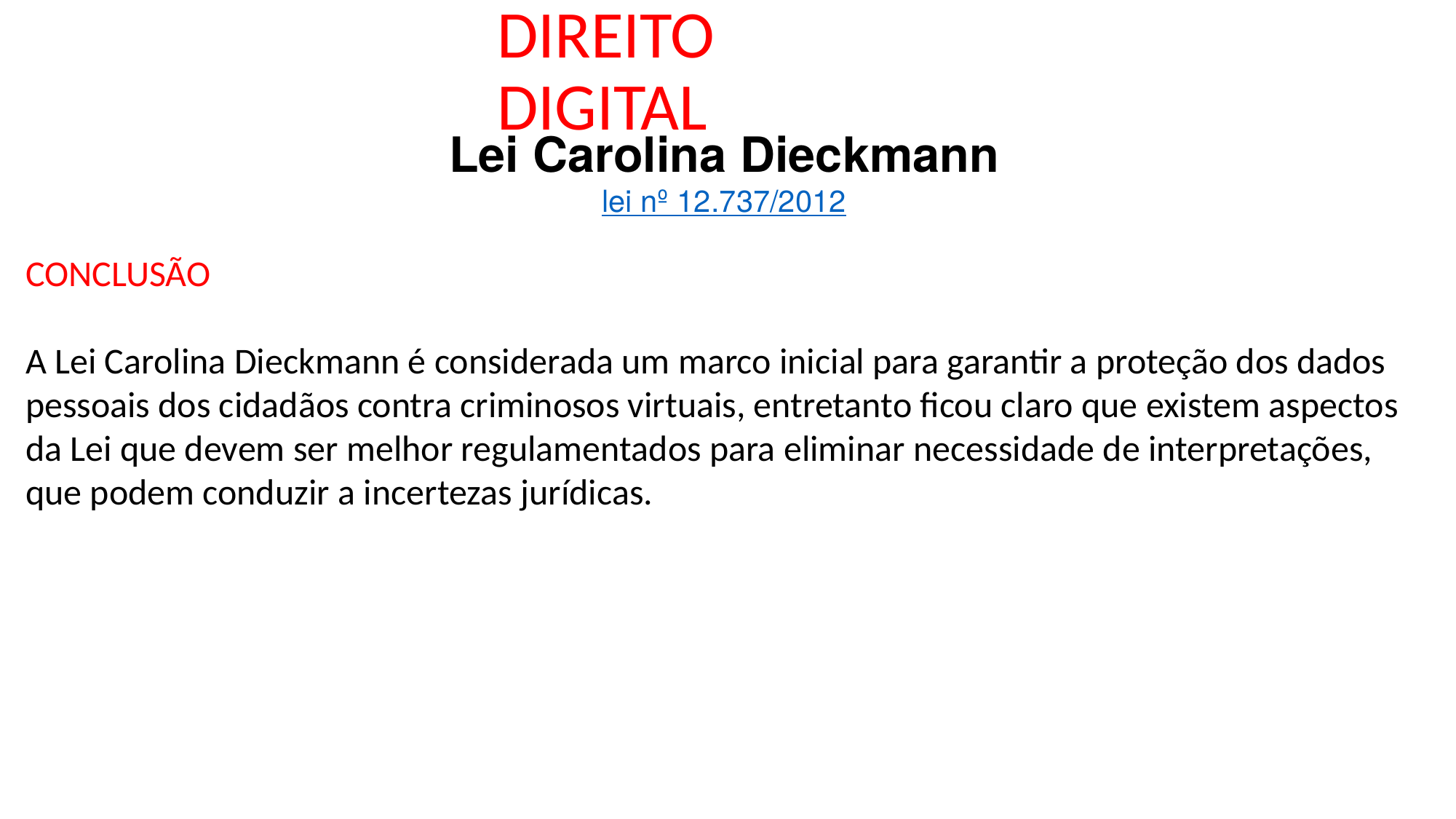

# DIREITO DIGITAL
Lei Carolina Dieckmann
lei nº 12.737/2012

CONCLUSÃO

A Lei Carolina Dieckmann é considerada um marco inicial para garantir a proteção dos dados pessoais dos cidadãos contra criminosos virtuais, entretanto ficou claro que existem aspectos da Lei que devem ser melhor regulamentados para eliminar necessidade de interpretações, que podem conduzir a incertezas jurídicas.